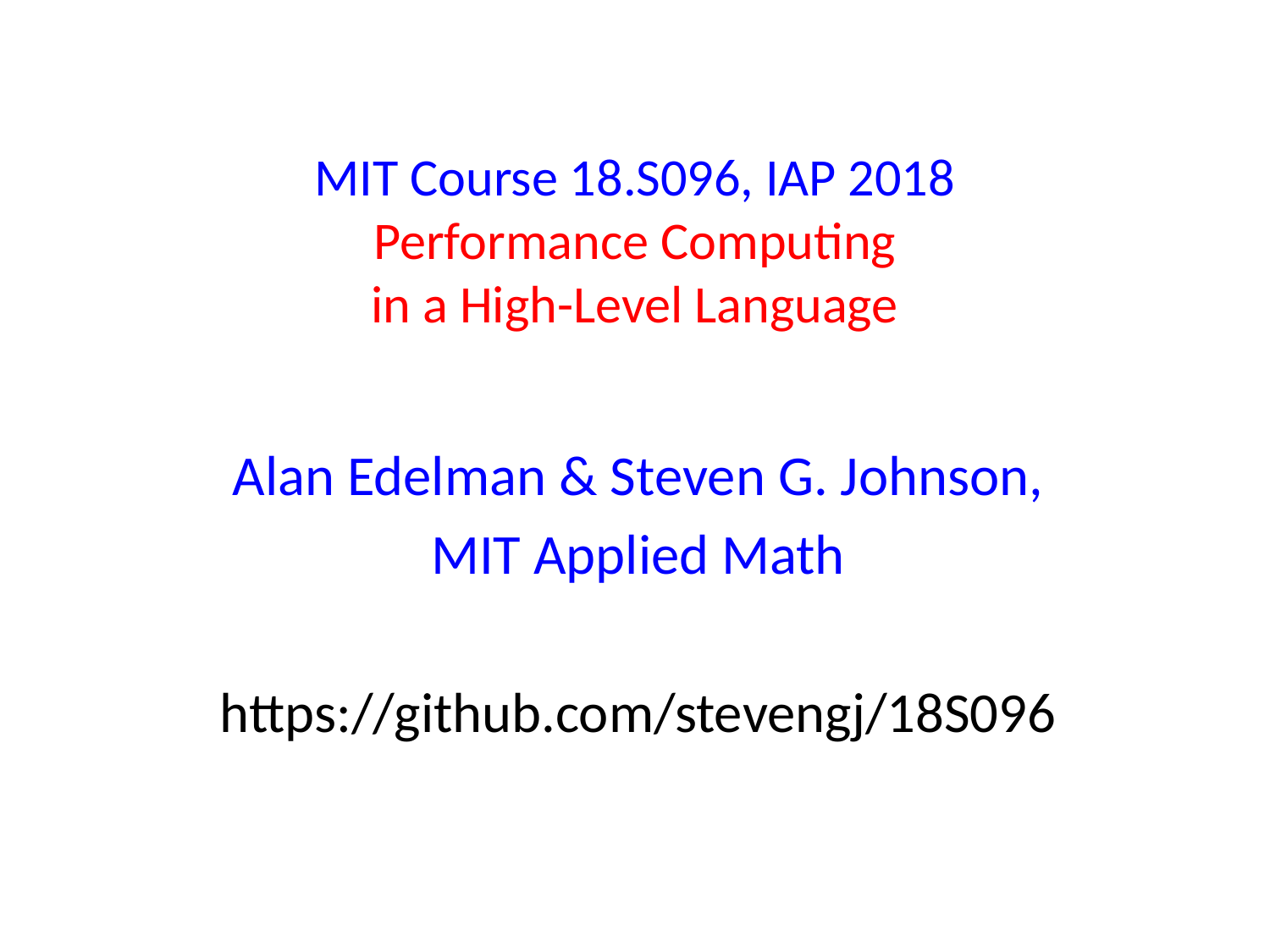

# MIT Course 18.S096, IAP 2018 Performance Computing in a High-Level Language
Alan Edelman & Steven G. Johnson,
MIT Applied Math

https://github.com/stevengj/18S096